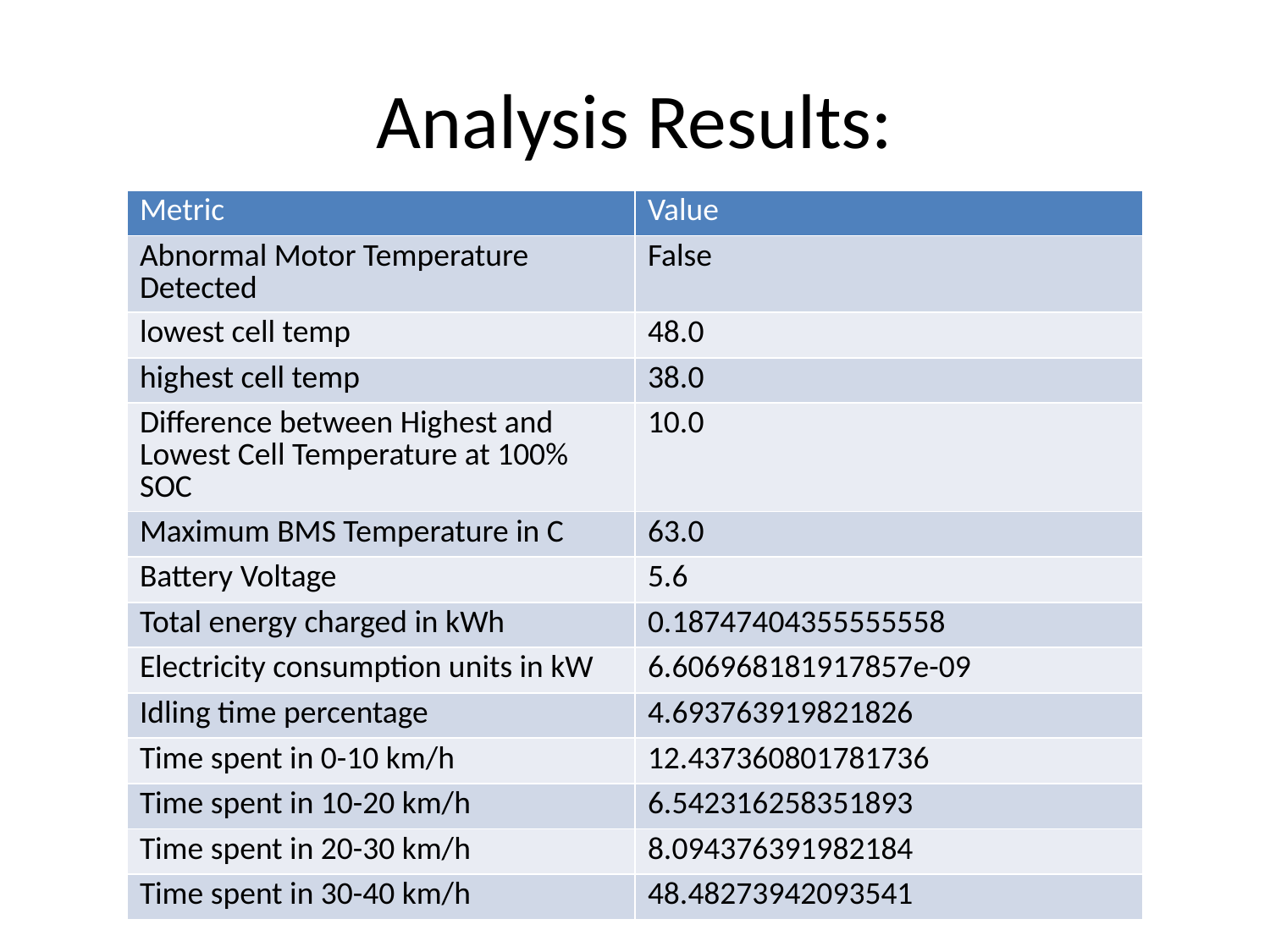

# Analysis Results:
| Metric | Value |
| --- | --- |
| Abnormal Motor Temperature Detected | False |
| lowest cell temp | 48.0 |
| highest cell temp | 38.0 |
| Difference between Highest and Lowest Cell Temperature at 100% SOC | 10.0 |
| Maximum BMS Temperature in C | 63.0 |
| Battery Voltage | 5.6 |
| Total energy charged in kWh | 0.18747404355555558 |
| Electricity consumption units in kW | 6.606968181917857e-09 |
| Idling time percentage | 4.693763919821826 |
| Time spent in 0-10 km/h | 12.437360801781736 |
| Time spent in 10-20 km/h | 6.542316258351893 |
| Time spent in 20-30 km/h | 8.094376391982184 |
| Time spent in 30-40 km/h | 48.48273942093541 |